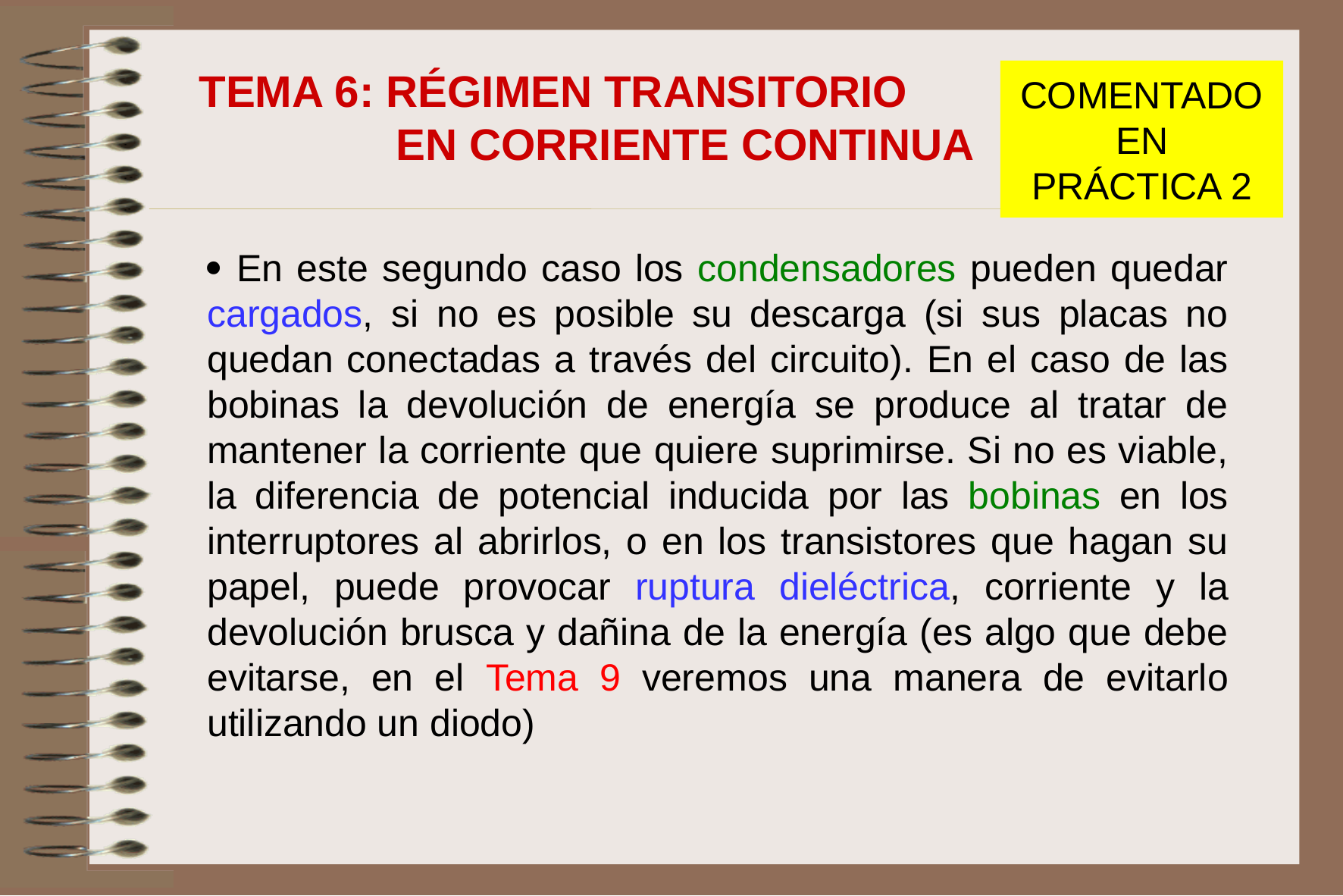

TEMA 6: RÉGIMEN TRANSITORIO
                EN CORRIENTE CONTINUA
COMENTADO EN
PRÁCTICA 2
• En este segundo caso los condensadores pueden quedar cargados, si no es posible su descarga (si sus placas no quedan conectadas a través del circuito). En el caso de las bobinas la devolución de energía se produce al tratar de mantener la corriente que quiere suprimirse. Si no es viable, la diferencia de potencial inducida por las bobinas en los interruptores al abrirlos, o en los transistores que hagan su papel, puede provocar ruptura dieléctrica, corriente y la devolución brusca y dañina de la energía (es algo que debe evitarse, en el Tema 9 veremos una manera de evitarlo utilizando un diodo)